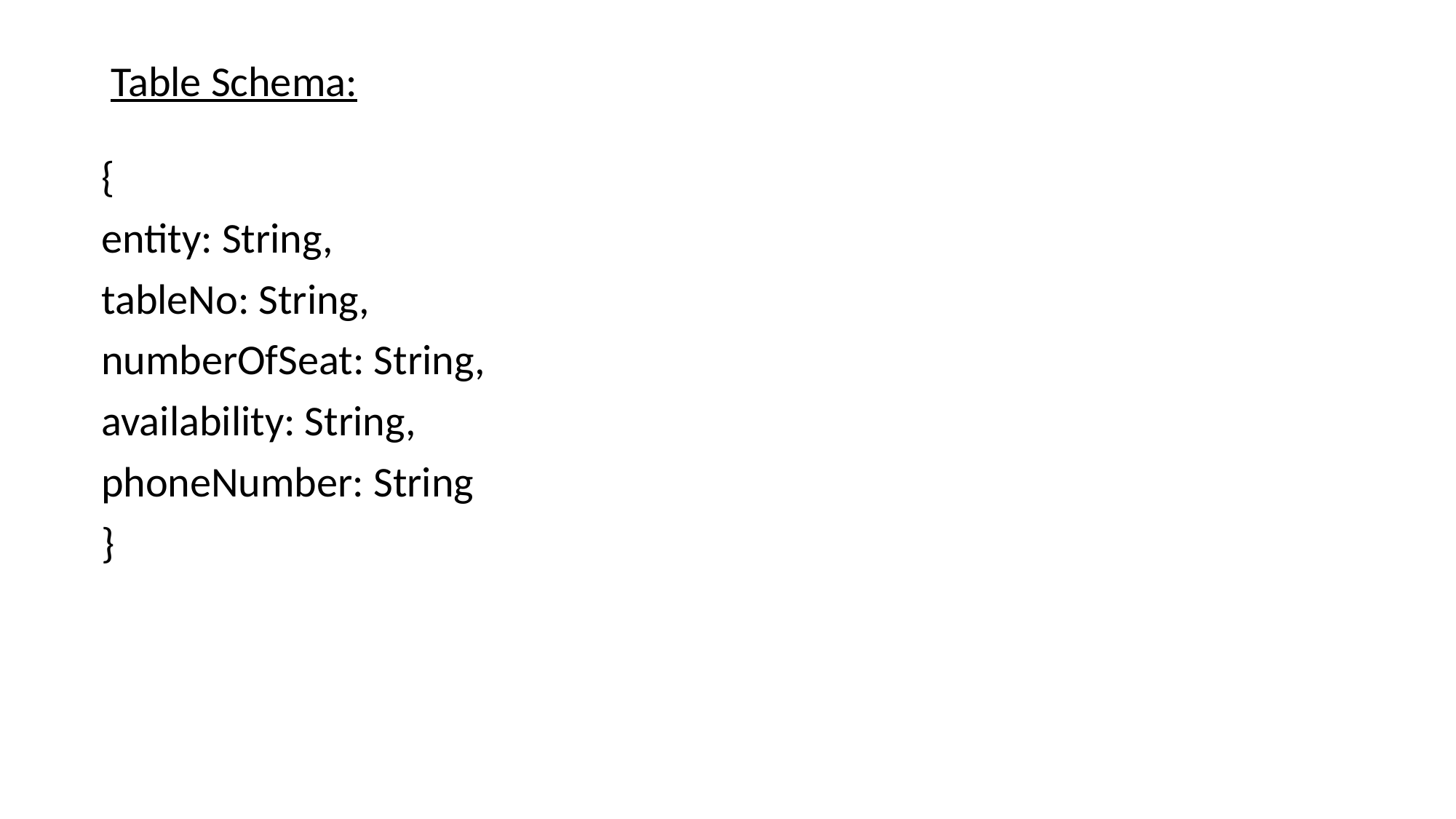

# Table Schema:
{
entity: String,
tableNo: String,
numberOfSeat: String,
availability: String,
phoneNumber: String
}